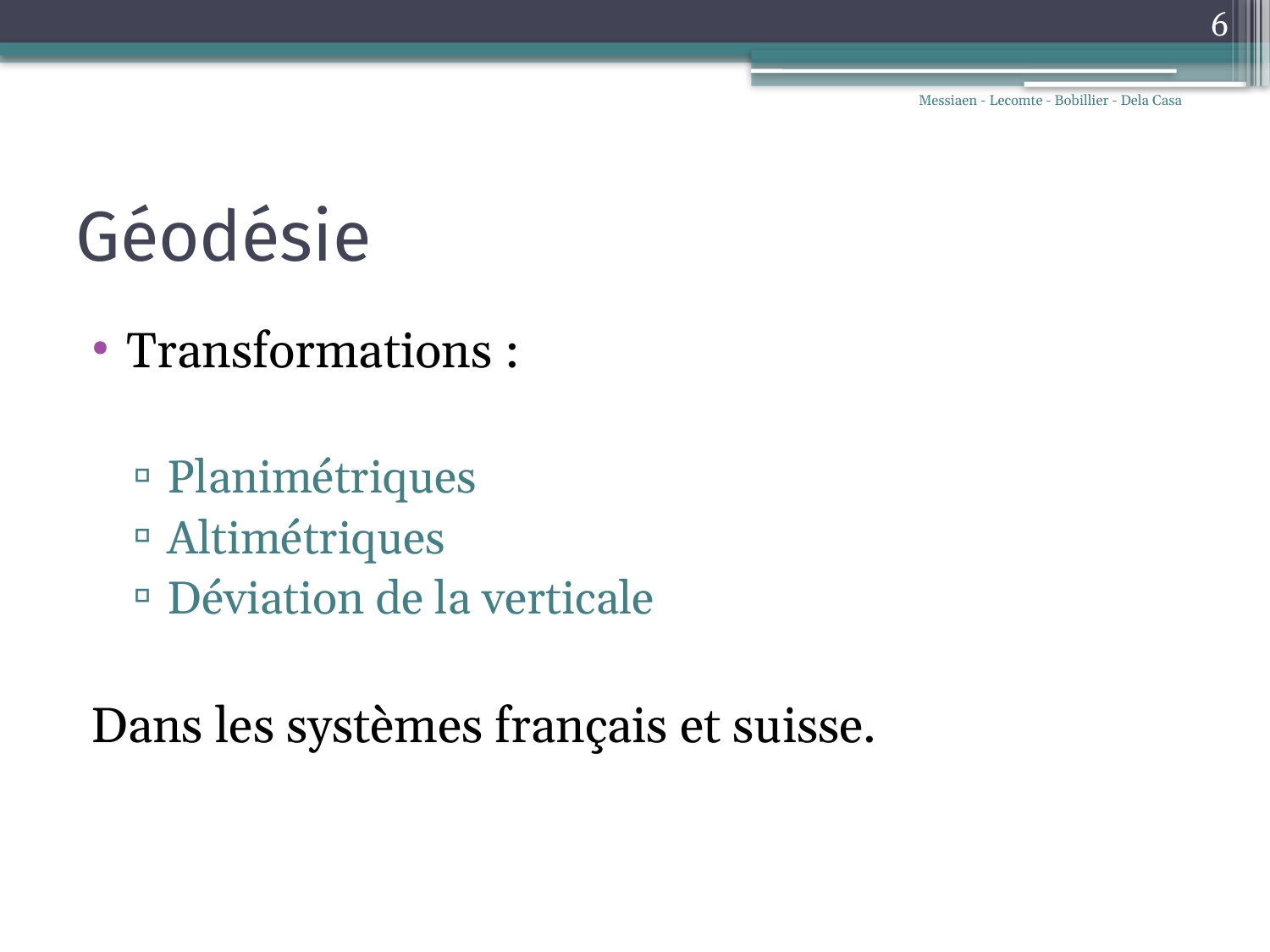

6
Messiaen - Lecomte - Bobillier - Dela Casa
# Géodésie
Transformations :

Planimétriques
Altimétriques
Déviation de la verticale

Dans les systèmes français et suisse.